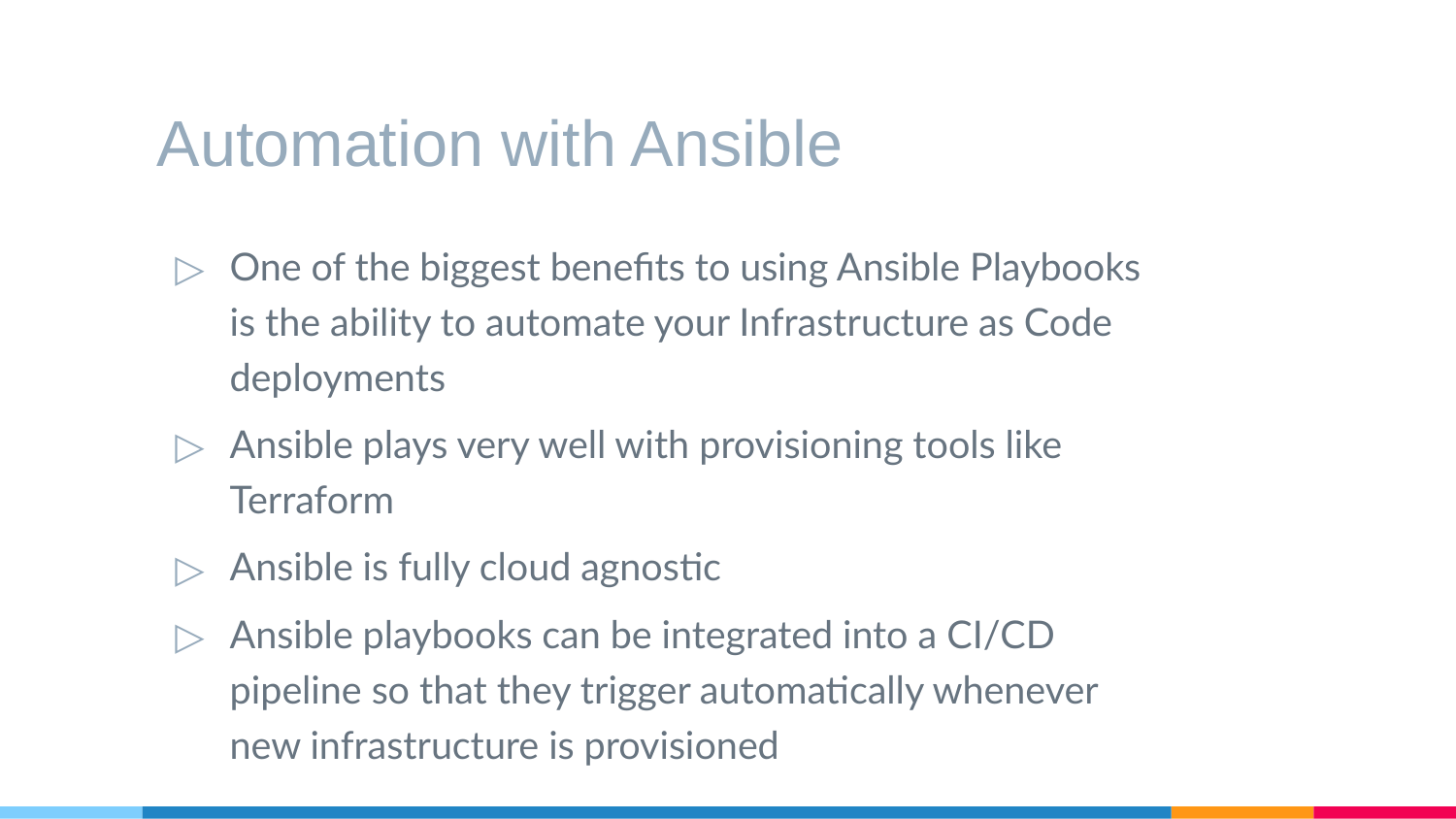

# Automation with Ansible
One of the biggest benefits to using Ansible Playbooks is the ability to automate your Infrastructure as Code deployments
Ansible plays very well with provisioning tools like Terraform
Ansible is fully cloud agnostic
Ansible playbooks can be integrated into a CI/CD pipeline so that they trigger automatically whenever new infrastructure is provisioned